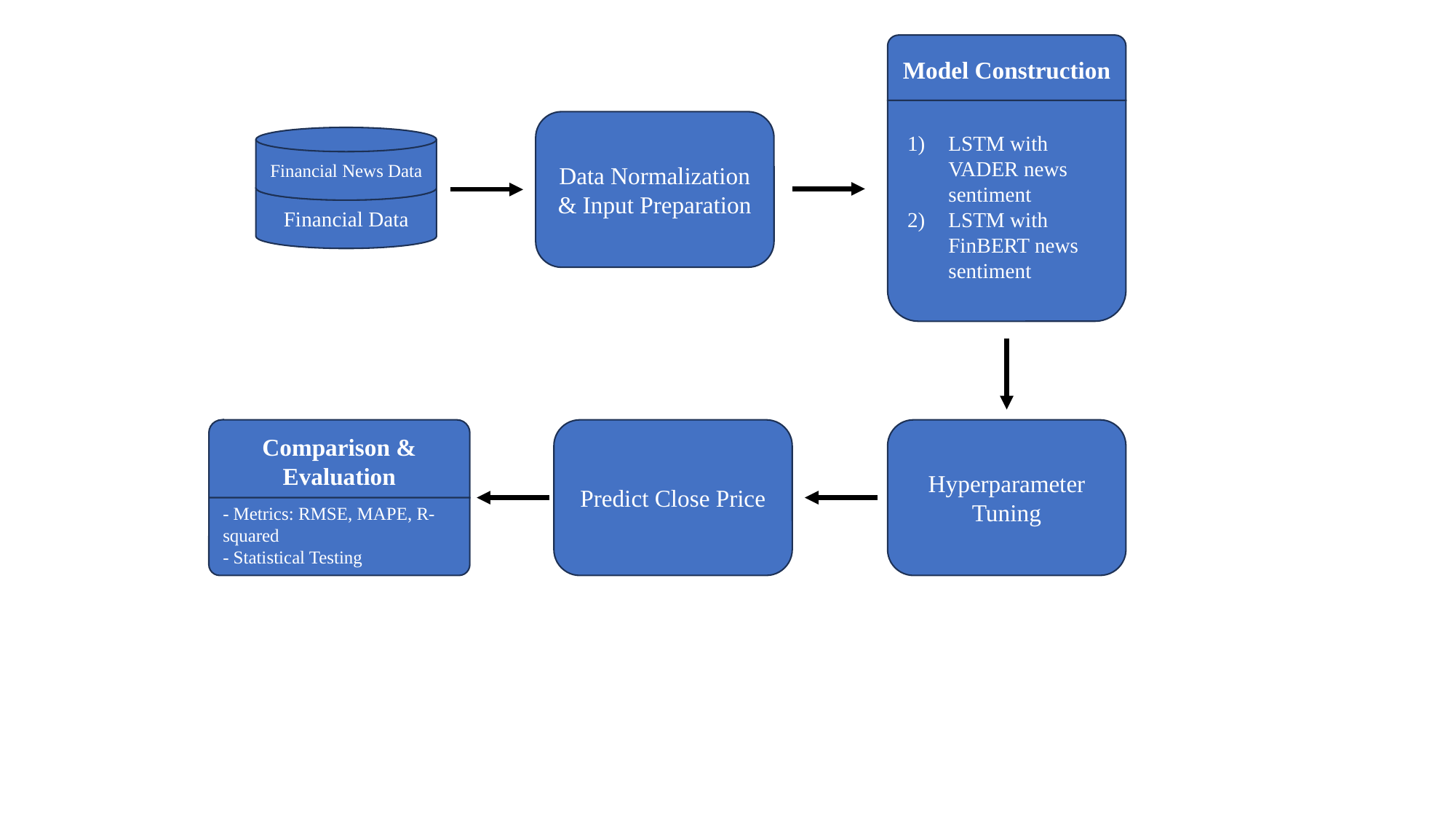

Model Construction
LSTM with VADER news sentiment
LSTM with FinBERT news sentiment
Data Normalization & Input Preparation
Financial News Data
Financial Data
Comparison & Evaluation
- Metrics: RMSE, MAPE, R-squared
- Statistical Testing
Predict Close Price
Hyperparameter Tuning